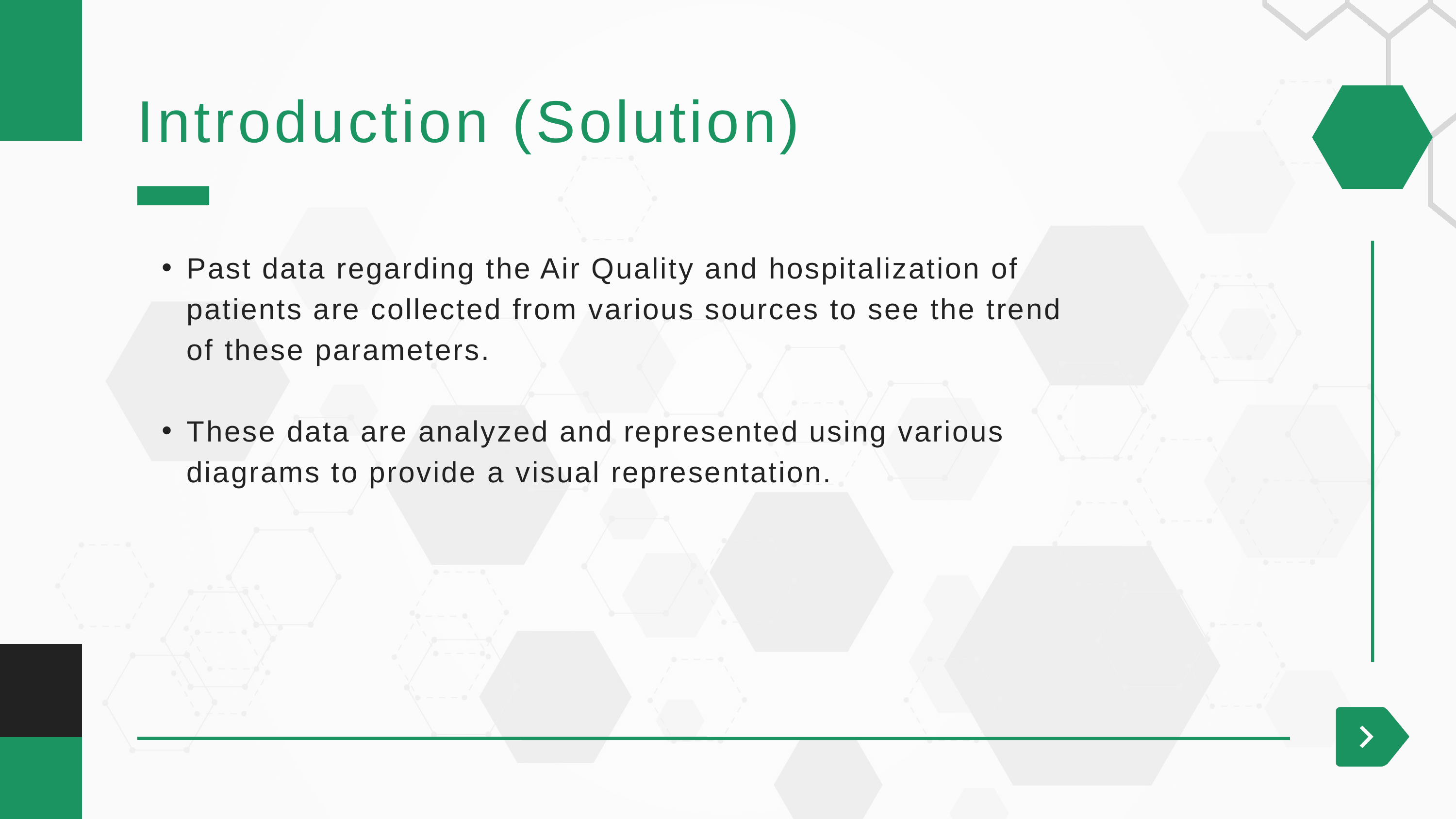

Introduction (Solution)

Past data regarding the Air Quality and hospitalization of patients are collected from various sources to see the trend of these parameters.

These data are analyzed and represented using various diagrams to provide a visual representation.